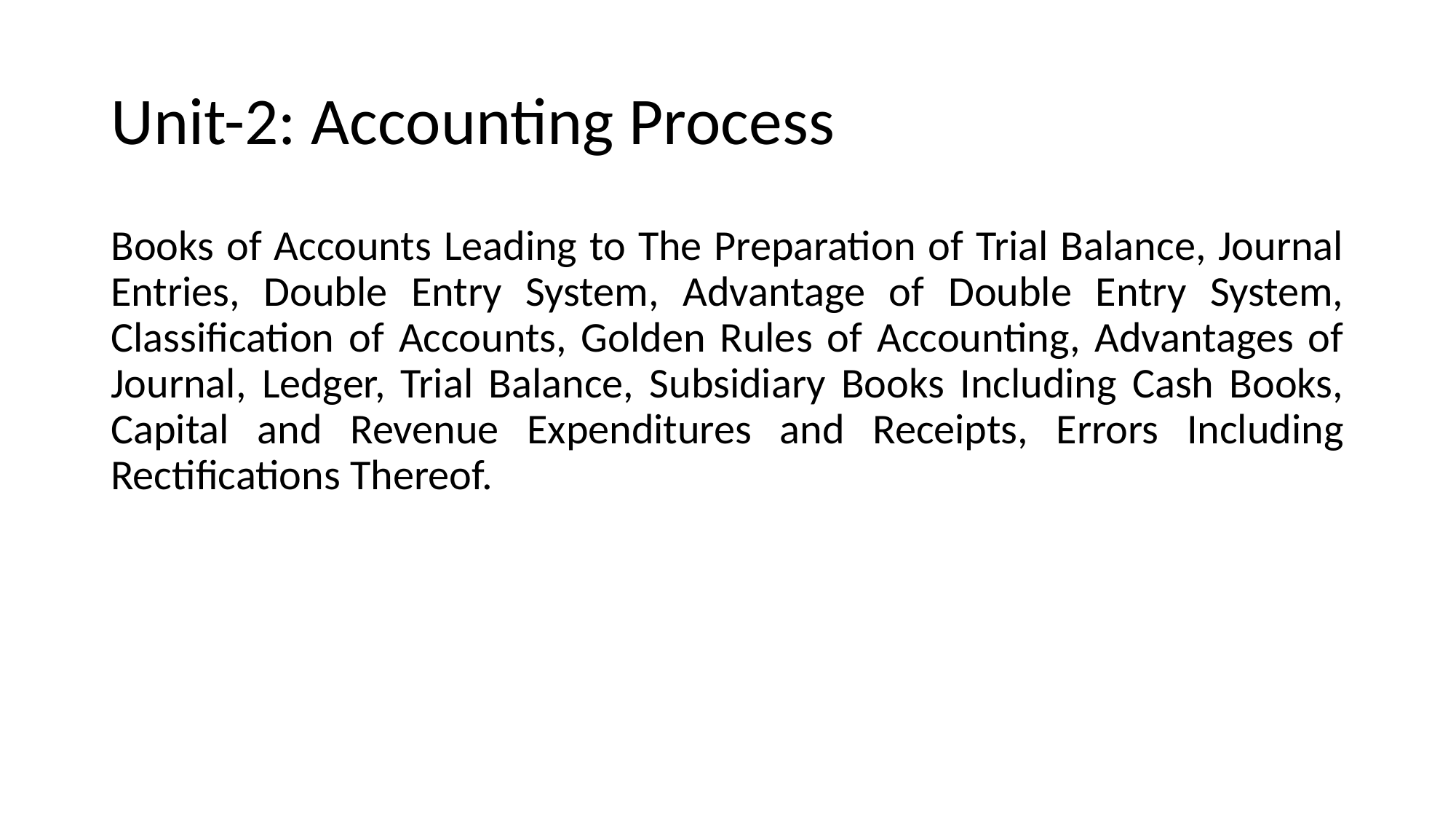

# Unit-2: Accounting Process
Books of Accounts Leading to The Preparation of Trial Balance, Journal Entries, Double Entry System, Advantage of Double Entry System, Classification of Accounts, Golden Rules of Accounting, Advantages of Journal, Ledger, Trial Balance, Subsidiary Books Including Cash Books, Capital and Revenue Expenditures and Receipts, Errors Including Rectifications Thereof.